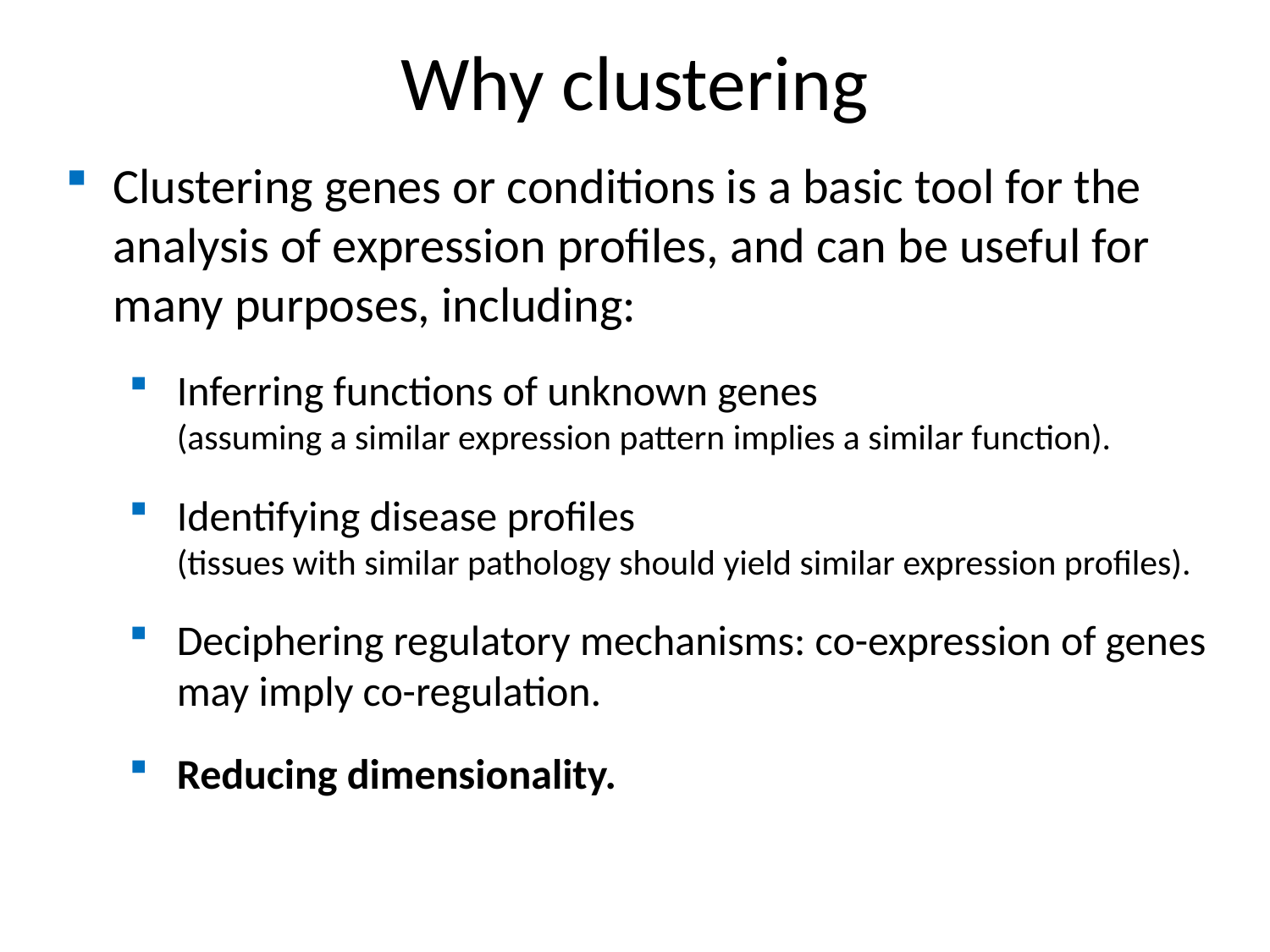

Why clustering
Clustering genes or conditions is a basic tool for the analysis of expression profiles, and can be useful for many purposes, including:
Inferring functions of unknown genes
(assuming a similar expression pattern implies a similar function).
Identifying disease profiles
(tissues with similar pathology should yield similar expression profiles).
Deciphering regulatory mechanisms: co-expression of genes may imply co-regulation.
Reducing dimensionality.